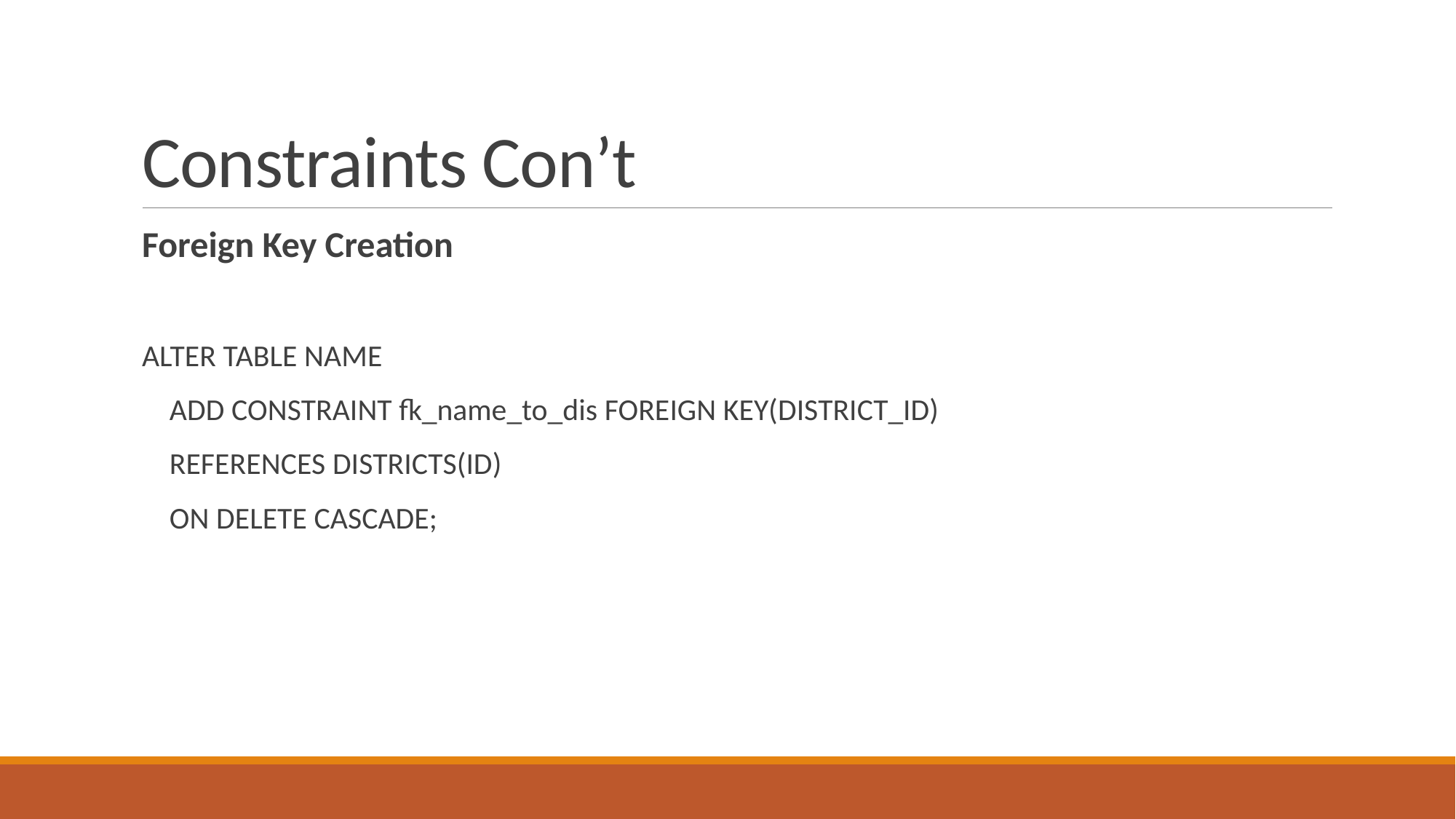

# Constraints Con’t
Foreign Key Creation

ALTER TABLE NAME
    ADD CONSTRAINT fk_name_to_dis FOREIGN KEY(DISTRICT_ID)
    REFERENCES DISTRICTS(ID)
    ON DELETE CASCADE;